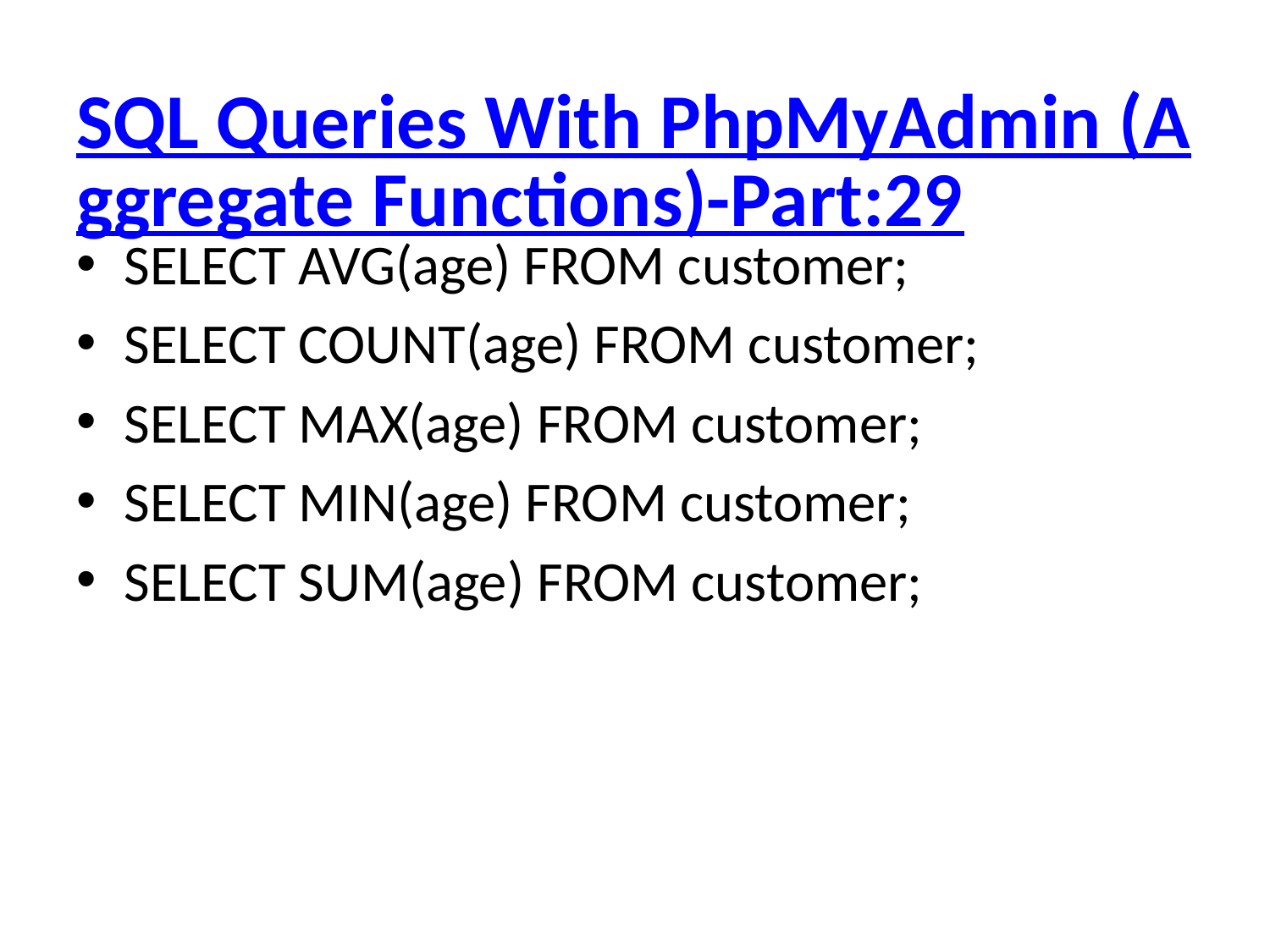

# SQL Queries With PhpMyAdmin (Aggregate Functions)-Part:29
SELECT AVG(age) FROM customer;
SELECT COUNT(age) FROM customer;
SELECT MAX(age) FROM customer;
SELECT MIN(age) FROM customer;
SELECT SUM(age) FROM customer;